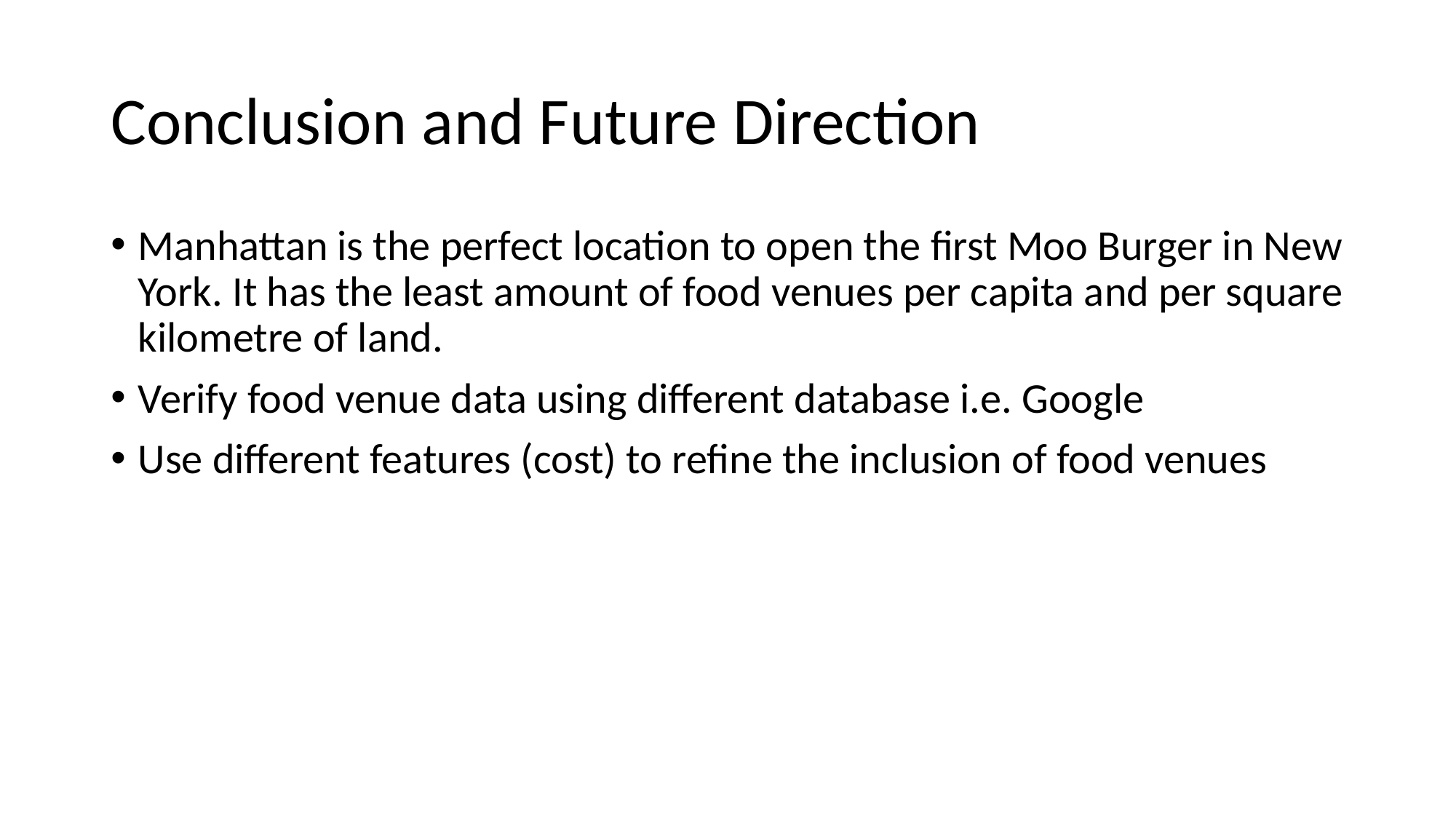

# Conclusion and Future Direction
Manhattan is the perfect location to open the first Moo Burger in New York. It has the least amount of food venues per capita and per square kilometre of land.
Verify food venue data using different database i.e. Google
Use different features (cost) to refine the inclusion of food venues